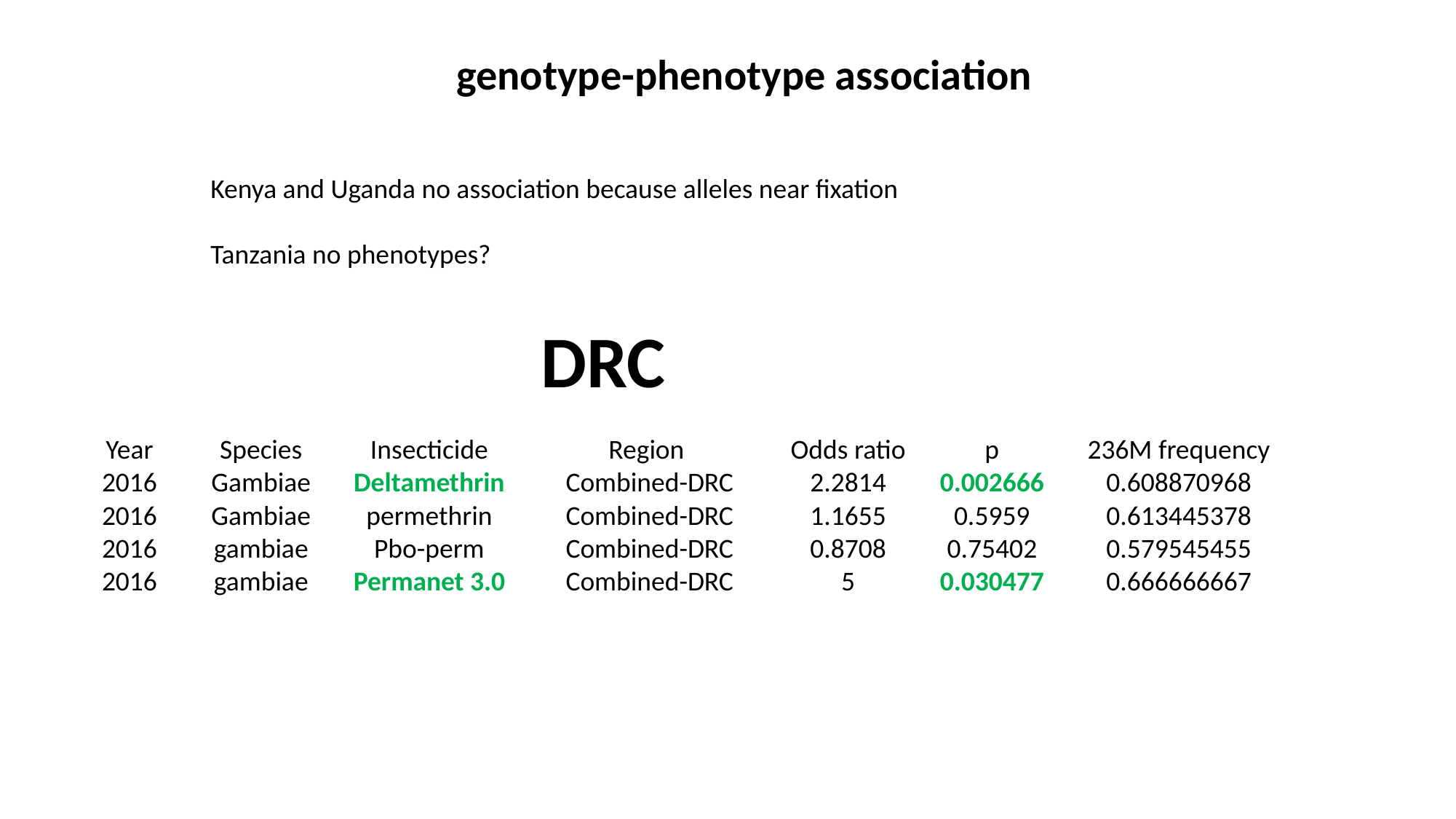

genotype-phenotype association
Kenya and Uganda no association because alleles near fixation

Tanzania no phenotypes?
DRC
| Year | Species | Insecticide | Region | Odds ratio | p | 236M frequency |
| --- | --- | --- | --- | --- | --- | --- |
| 2016 | Gambiae | Deltamethrin | Combined-DRC | 2.2814 | 0.002666 | 0.608870968 |
| 2016 | Gambiae | permethrin | Combined-DRC | 1.1655 | 0.5959 | 0.613445378 |
| 2016 | gambiae | Pbo-perm | Combined-DRC | 0.8708 | 0.75402 | 0.579545455 |
| 2016 | gambiae | Permanet 3.0 | Combined-DRC | 5 | 0.030477 | 0.666666667 |